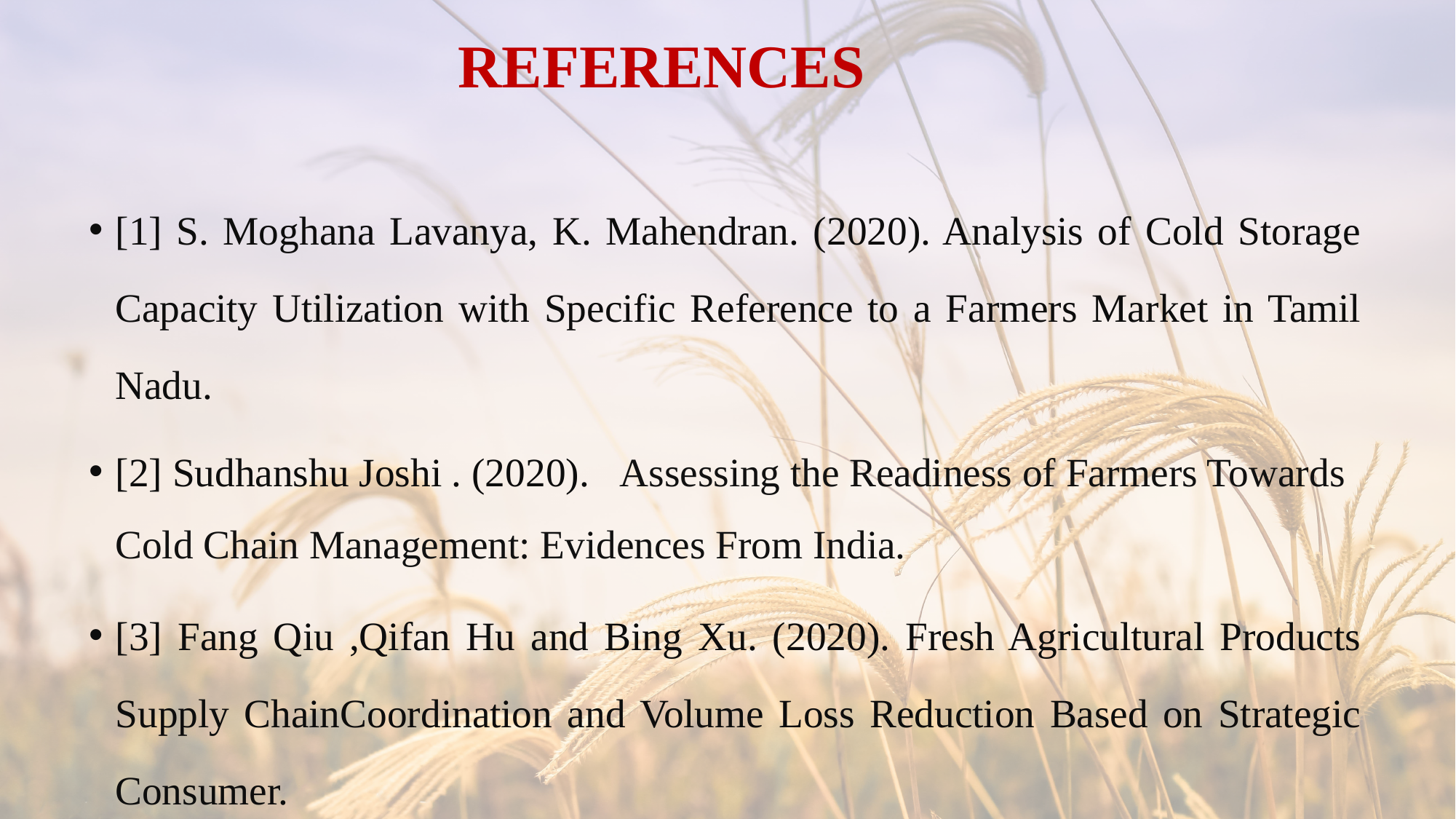

# REFERENCES
[1] S. Moghana Lavanya, K. Mahendran. (2020). Analysis of Cold Storage Capacity Utilization with Specific Reference to a Farmers Market in Tamil Nadu.
[2] Sudhanshu Joshi . (2020).   Assessing the Readiness of Farmers Towards Cold Chain Management: Evidences From India.
[3] Fang Qiu ,Qifan Hu and Bing Xu. (2020). Fresh Agricultural Products Supply ChainCoordination and Volume Loss Reduction Based on Strategic Consumer.